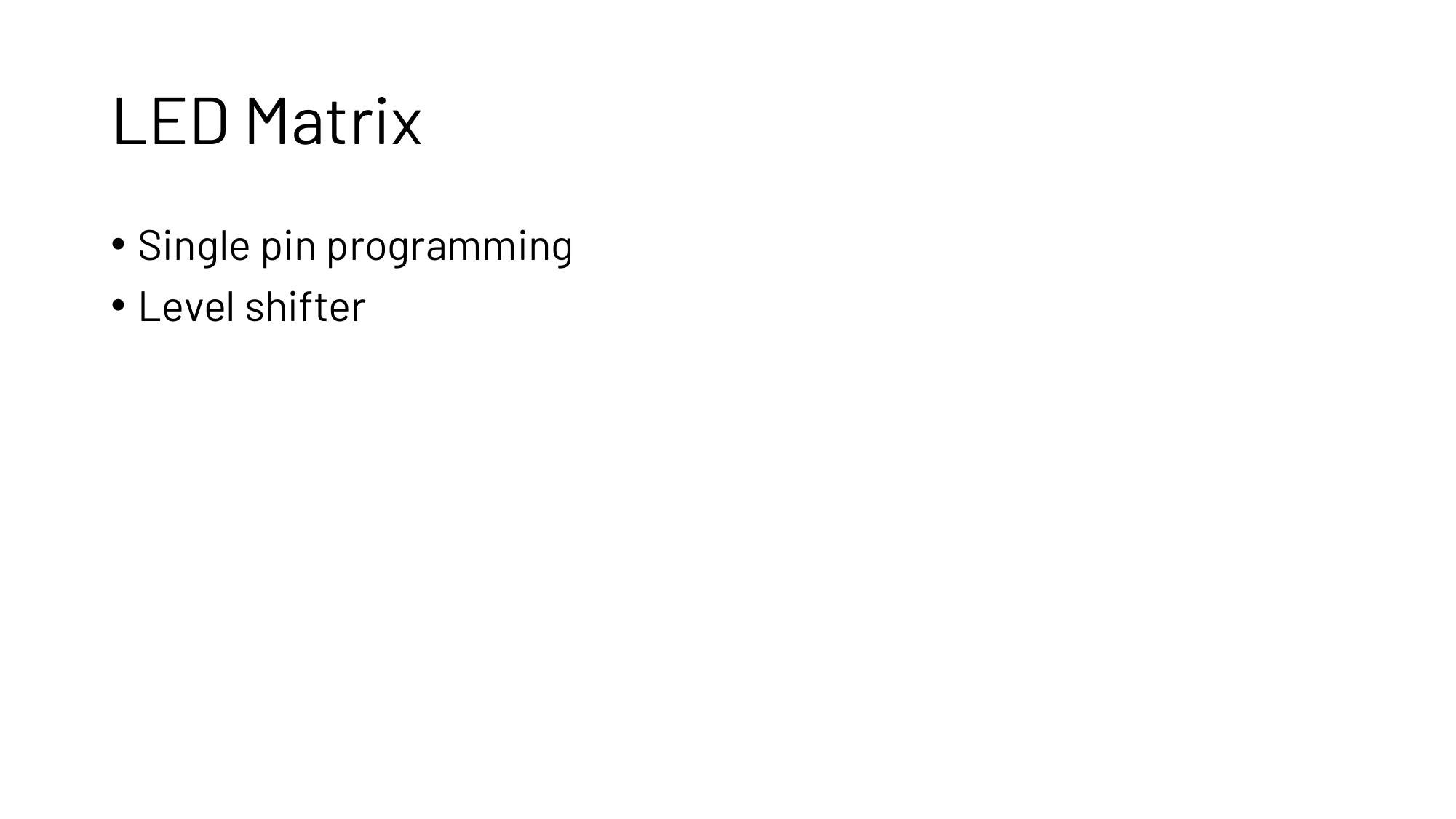

# LED Matrix
Single pin programming
Level shifter